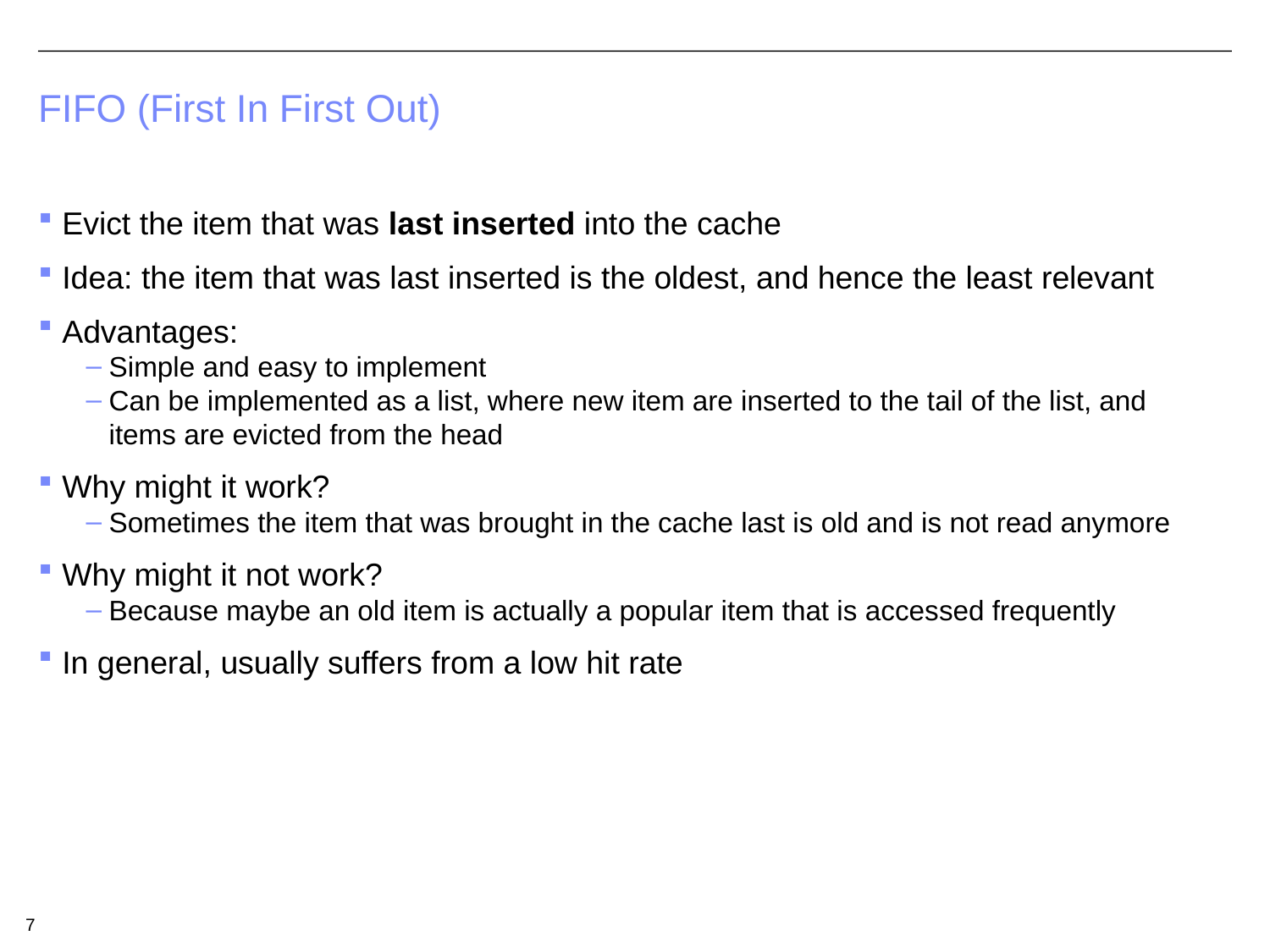

# FIFO (First In First Out)
Evict the item that was last inserted into the cache
Idea: the item that was last inserted is the oldest, and hence the least relevant
Advantages:
Simple and easy to implement
Can be implemented as a list, where new item are inserted to the tail of the list, and items are evicted from the head
Why might it work?
Sometimes the item that was brought in the cache last is old and is not read anymore
Why might it not work?
Because maybe an old item is actually a popular item that is accessed frequently
In general, usually suffers from a low hit rate
7